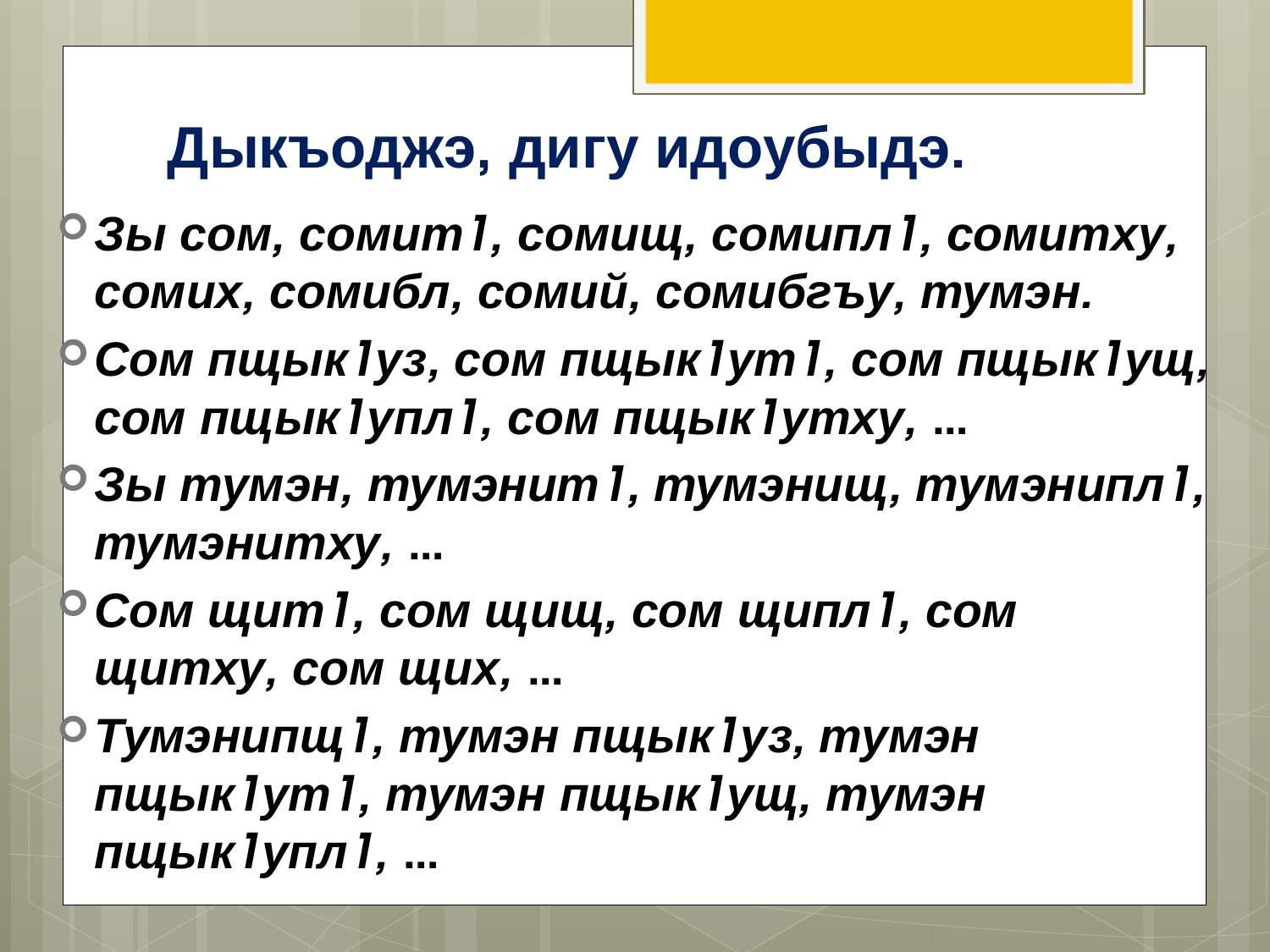

# Дыкъоджэ, дигу идоубыдэ.
Зы сом, сомит1, сомищ, сомипл1, сомитху, сомих, сомибл, сомий, сомибгъу, тумэн.
Сом пщык1уз, сом пщык1ут1, сом пщык1ущ, сом пщык1упл1, сом пщык1утху, …
Зы тумэн, тумэнит1, тумэнищ, тумэнипл1, тумэнитху, …
Сом щит1, сом щищ, сом щипл1, сом щитху, сом щих, …
Тумэнипщ1, тумэн пщык1уз, тумэн пщык1ут1, тумэн пщык1ущ, тумэн пщык1упл1, …